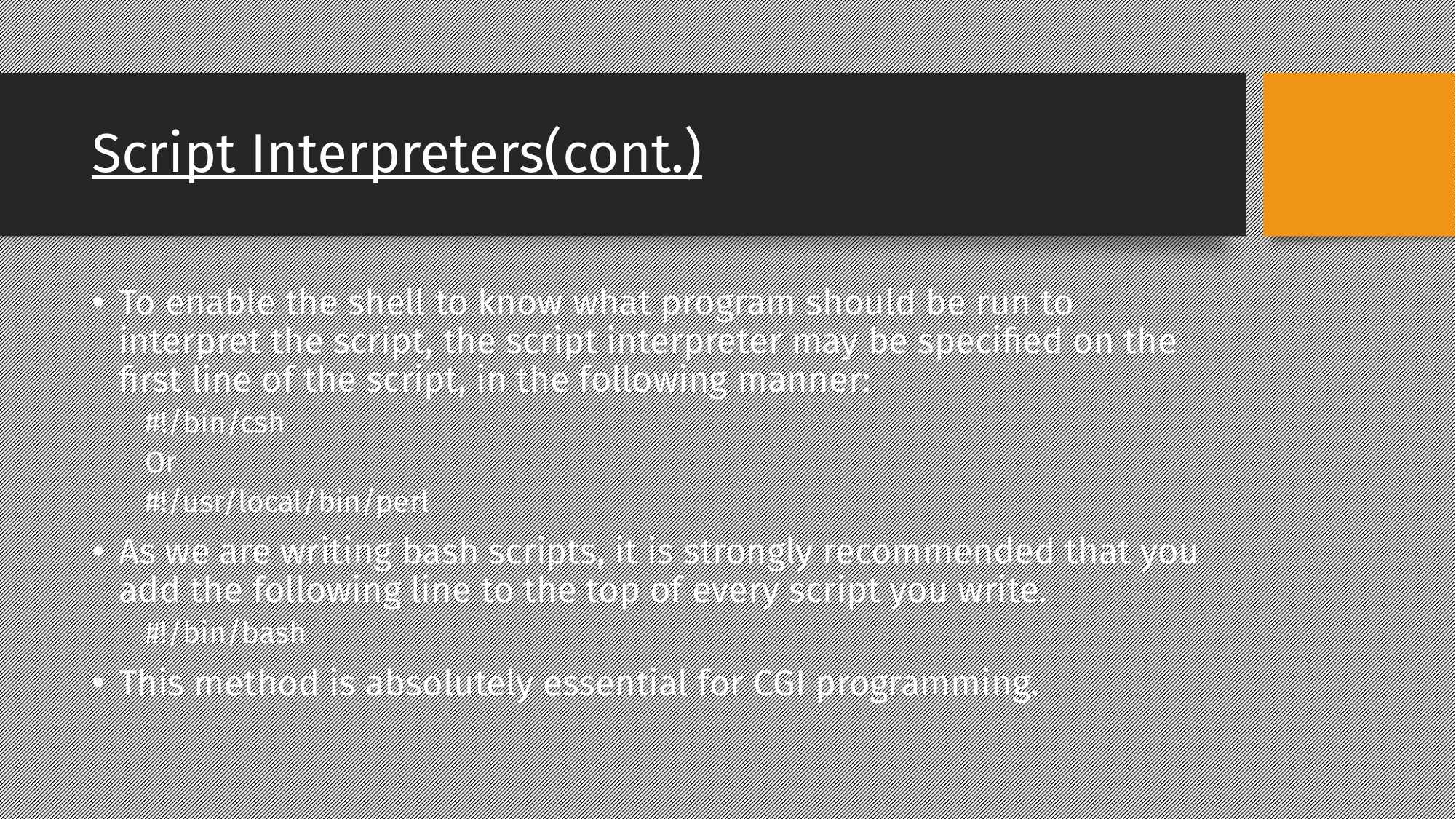

Script Interpreters(cont.)
To enable the shell to know what program should be run to interpret the script, the script interpreter may be specified on the first line of the script, in the following manner:
#!/bin/csh
Or
#!/usr/local/bin/perl
As we are writing bash scripts, it is strongly recommended that you add the following line to the top of every script you write.
#!/bin/bash
This method is absolutely essential for CGI programming.